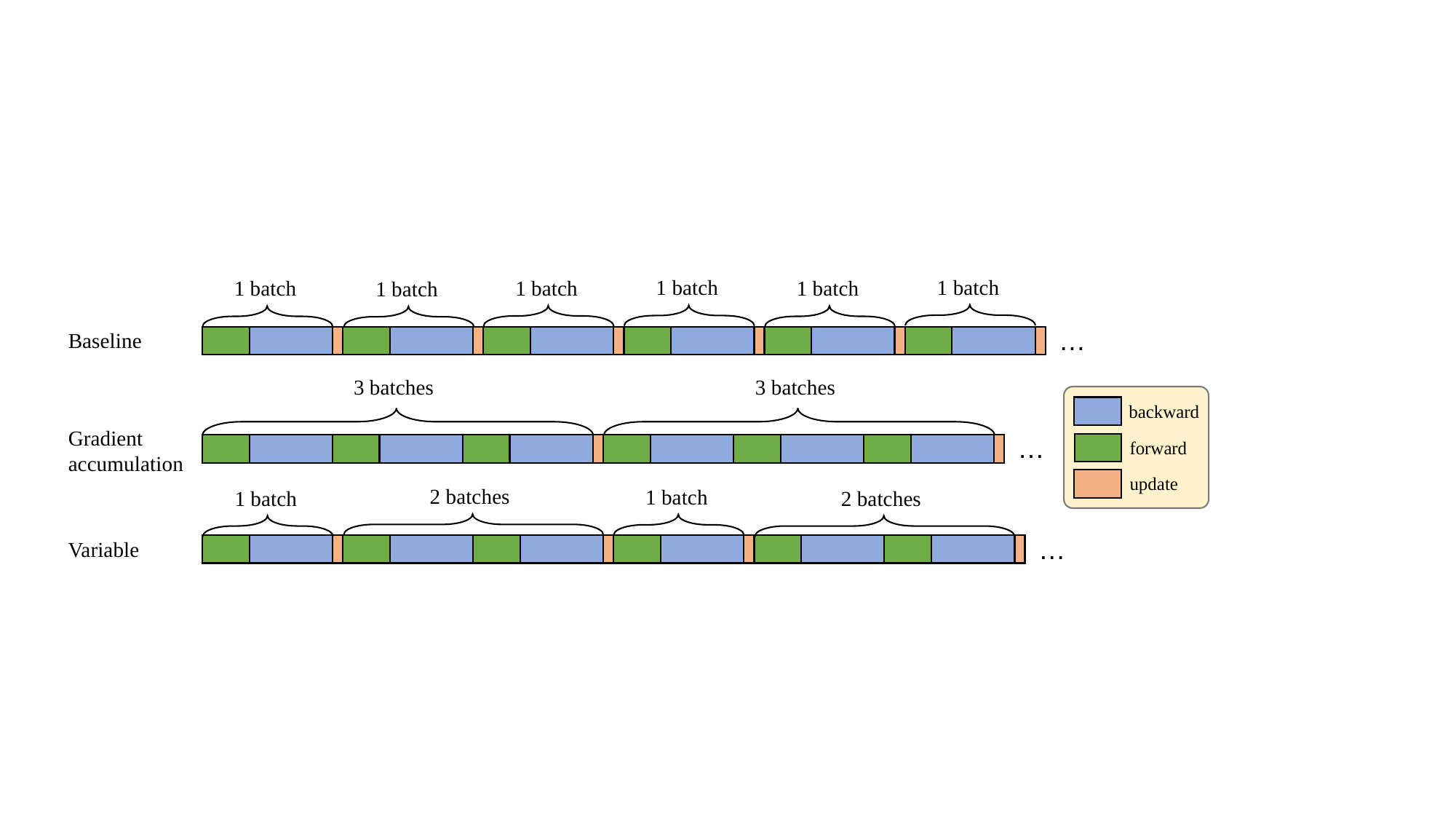

1 batch
1 batch
1 batch
1 batch
1 batch
1 batch
…

Baseline

3 batches
3 batches

…

backward

forward

update

Gradient accumulation

2 batches
1 batch
1 batch
2 batches

…
Variable